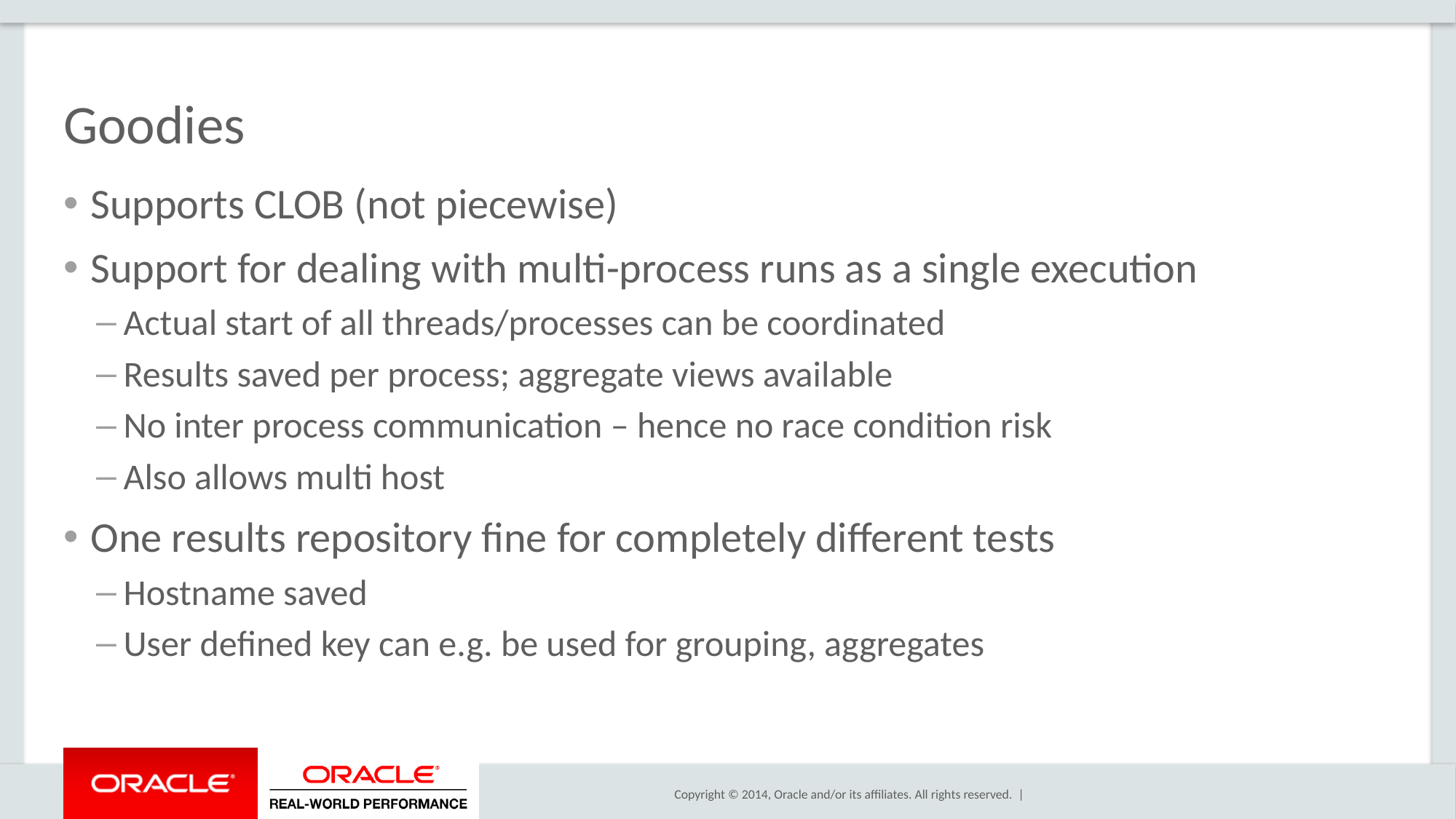

# Goodies
Supports CLOB (not piecewise)
Support for dealing with multi-process runs as a single execution
Actual start of all threads/processes can be coordinated
Results saved per process; aggregate views available
No inter process communication – hence no race condition risk
Also allows multi host
One results repository fine for completely different tests
Hostname saved
User defined key can e.g. be used for grouping, aggregates